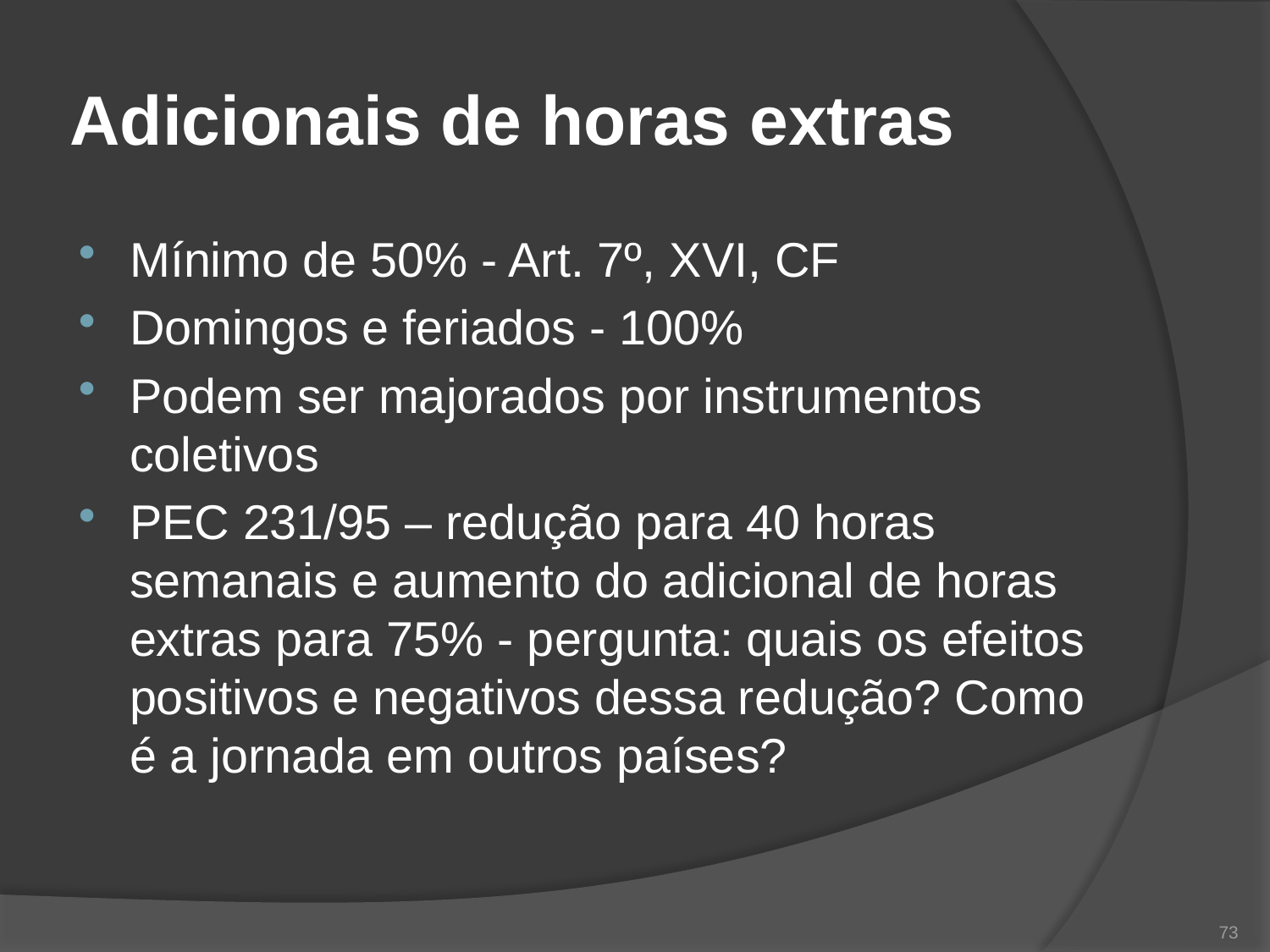

# Adicionais de horas extras
Mínimo de 50% - Art. 7º, XVI, CF
Domingos e feriados - 100%
Podem ser majorados por instrumentos coletivos
PEC 231/95 – redução para 40 horas semanais e aumento do adicional de horas extras para 75% - pergunta: quais os efeitos positivos e negativos dessa redução? Como é a jornada em outros países?
73